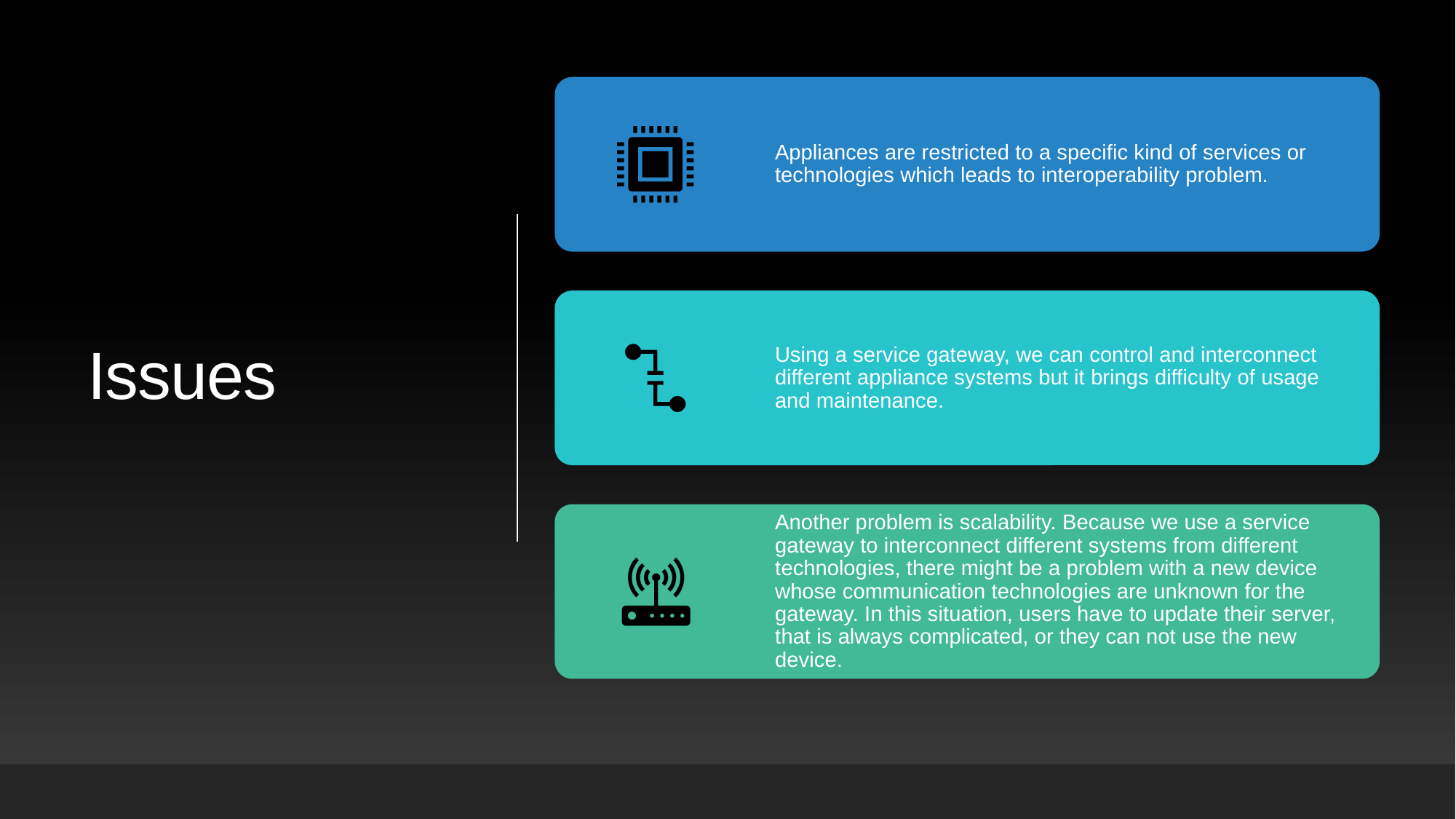

# Issues
Appliances are restricted to a specific kind of services or technologies which leads to interoperability problem.
Using a service gateway, we can control and interconnect different appliance systems but it brings difficulty of usage and maintenance.
Another problem is scalability. Because we use a service gateway to interconnect different systems from different technologies, there might be a problem with a new device whose communication technologies are unknown for the gateway. In this situation, users have to update their server, that is always complicated, or they can not use the new device.